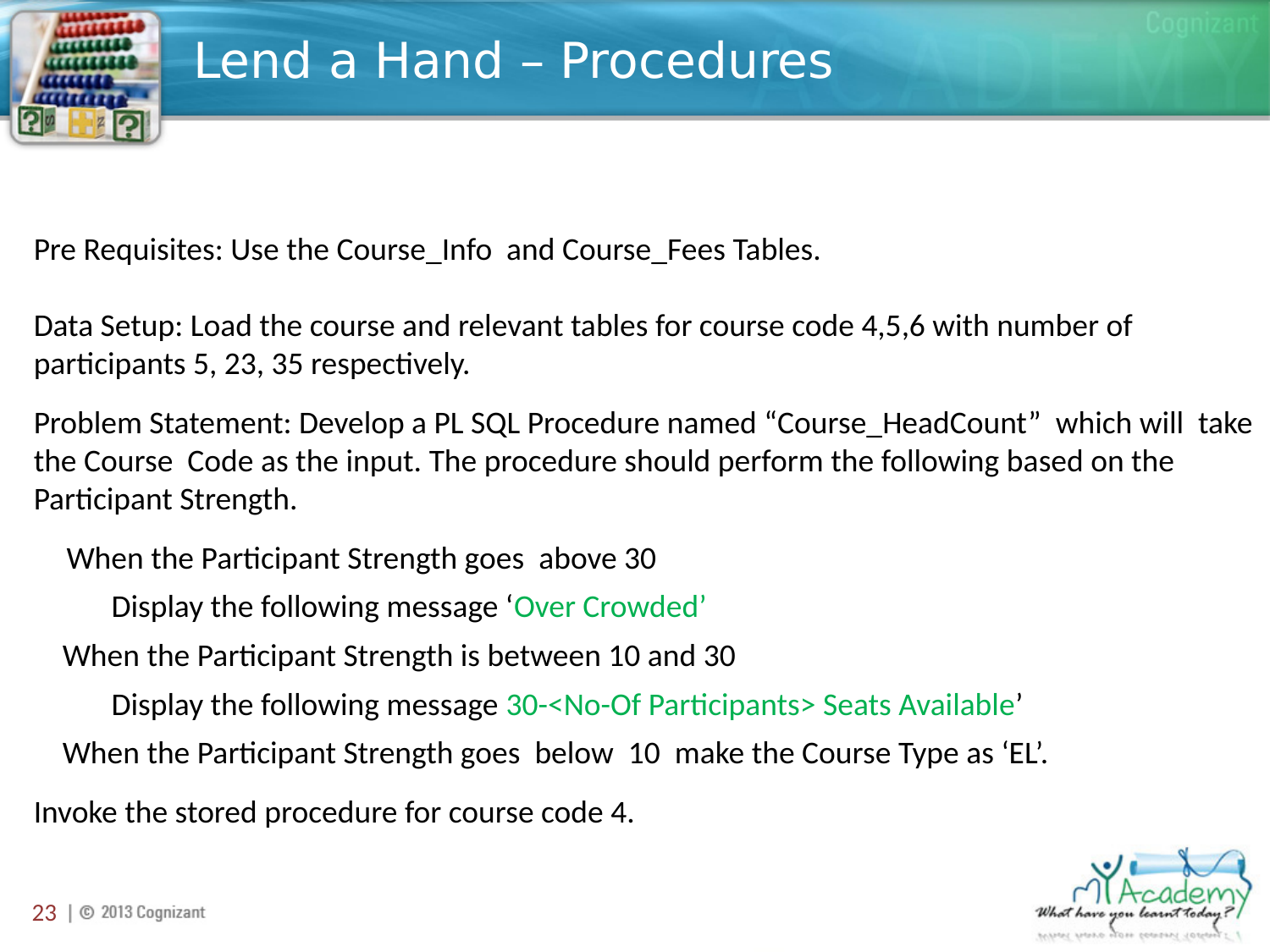

# Lend a Hand – Procedures
Pre Requisites: Use the Course_Info  and Course_Fees Tables.

Data Setup: Load the course and relevant tables for course code 4,5,6 with number of participants 5, 23, 35 respectively.
Problem Statement: Develop a PL SQL Procedure named “Course_HeadCount”  which will  take the Course  Code as the input. The procedure should perform the following based on the Participant Strength.
When the Participant Strength goes  above 30
  Display the following message ‘Over Crowded’
    When the Participant Strength is between 10 and 30
  Display the following message 30-<No-Of Participants> Seats Available’
    When the Participant Strength goes  below  10  make the Course Type as ‘EL’.
Invoke the stored procedure for course code 4.
23